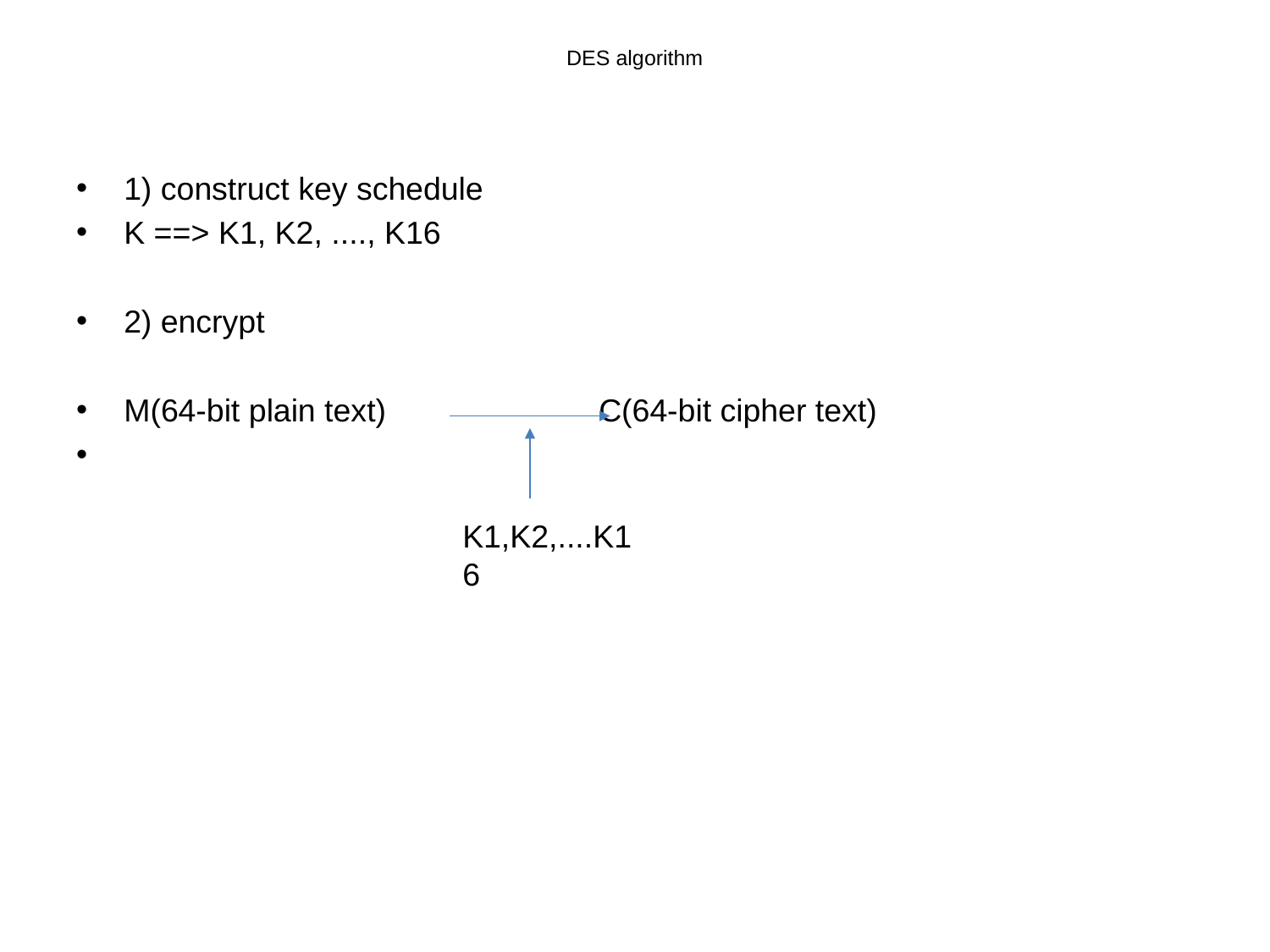

# DES algorithm
1) construct key schedule
K ==> K1, K2, ...., K16

2) encrypt

M(64-bit plain text)                        C(64-bit cipher text)

K1,K2,....K16